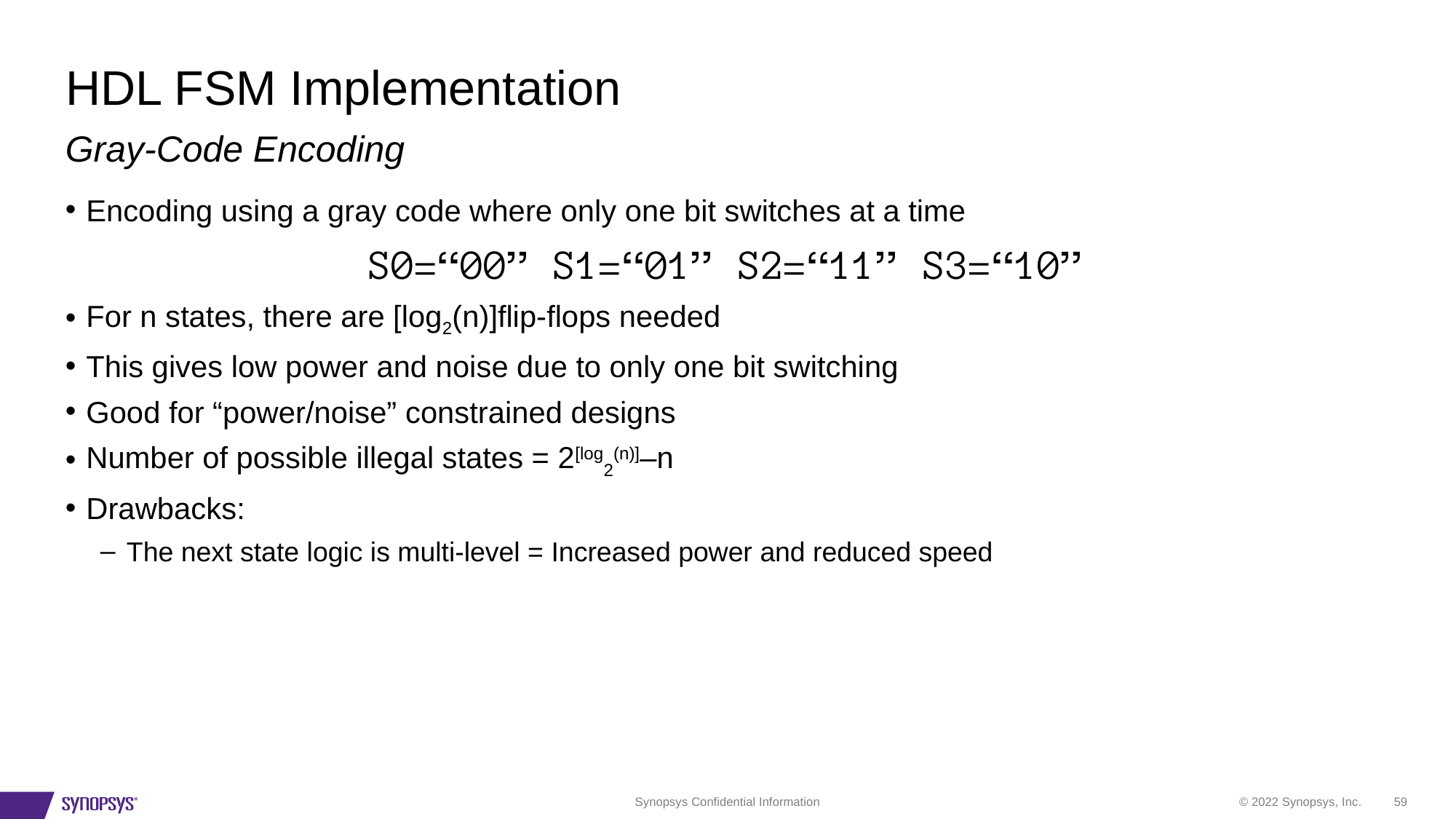

# HDL FSM Implementation
Gray-Code Encoding
Encoding using a gray code where only one bit switches at a time
S0=“00” S1=“01” S2=“11” S3=“10”
For n states, there are [log2(n)]flip-flops needed
This gives low power and noise due to only one bit switching
Good for “power/noise” constrained designs
Number of possible illegal states = 2[log2(n)]–n
Drawbacks:
The next state logic is multi-level = Increased power and reduced speed